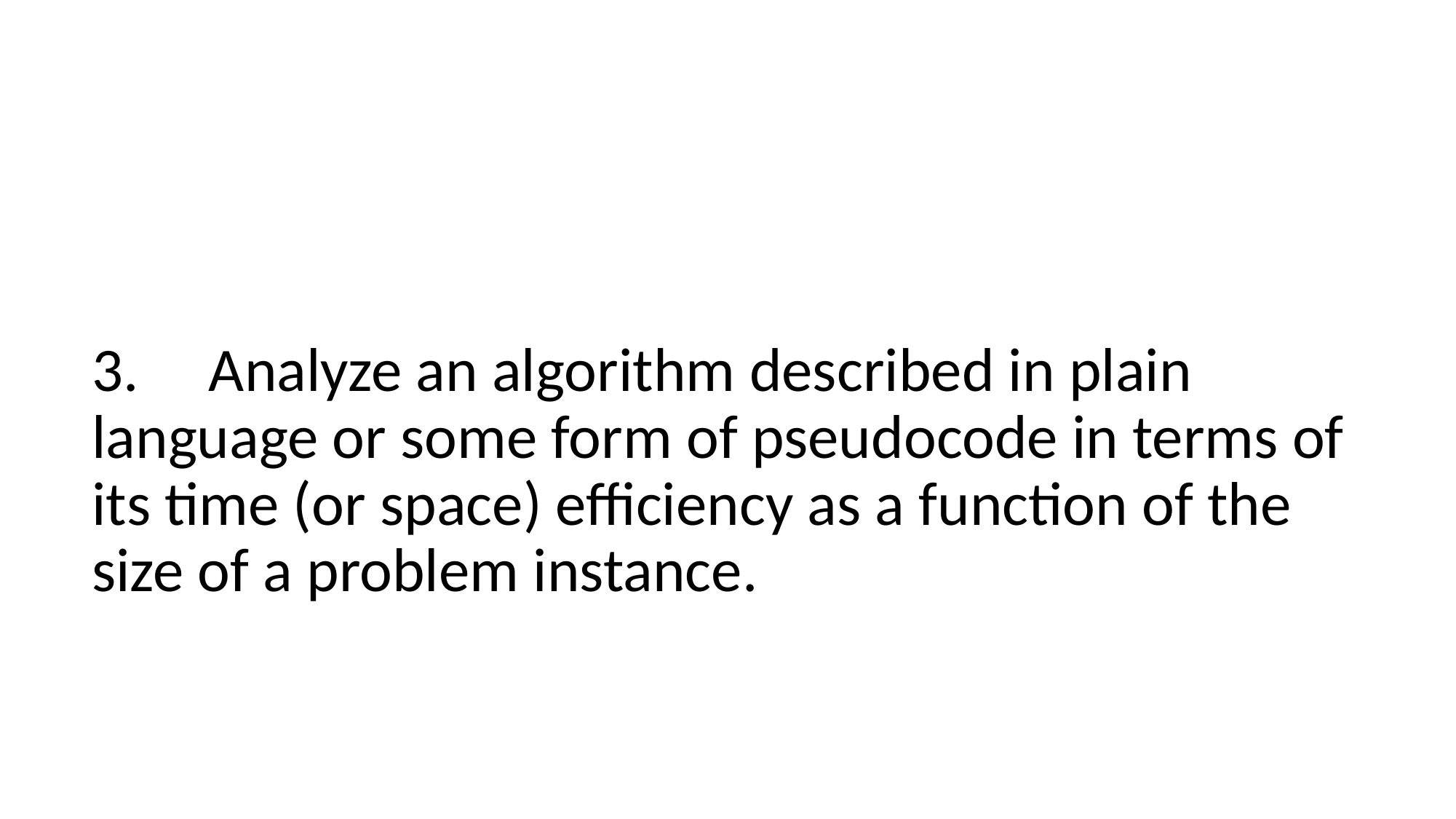

# 3.     Analyze an algorithm described in plain language or some form of pseudocode in terms of its time (or space) efficiency as a function of the size of a problem instance.